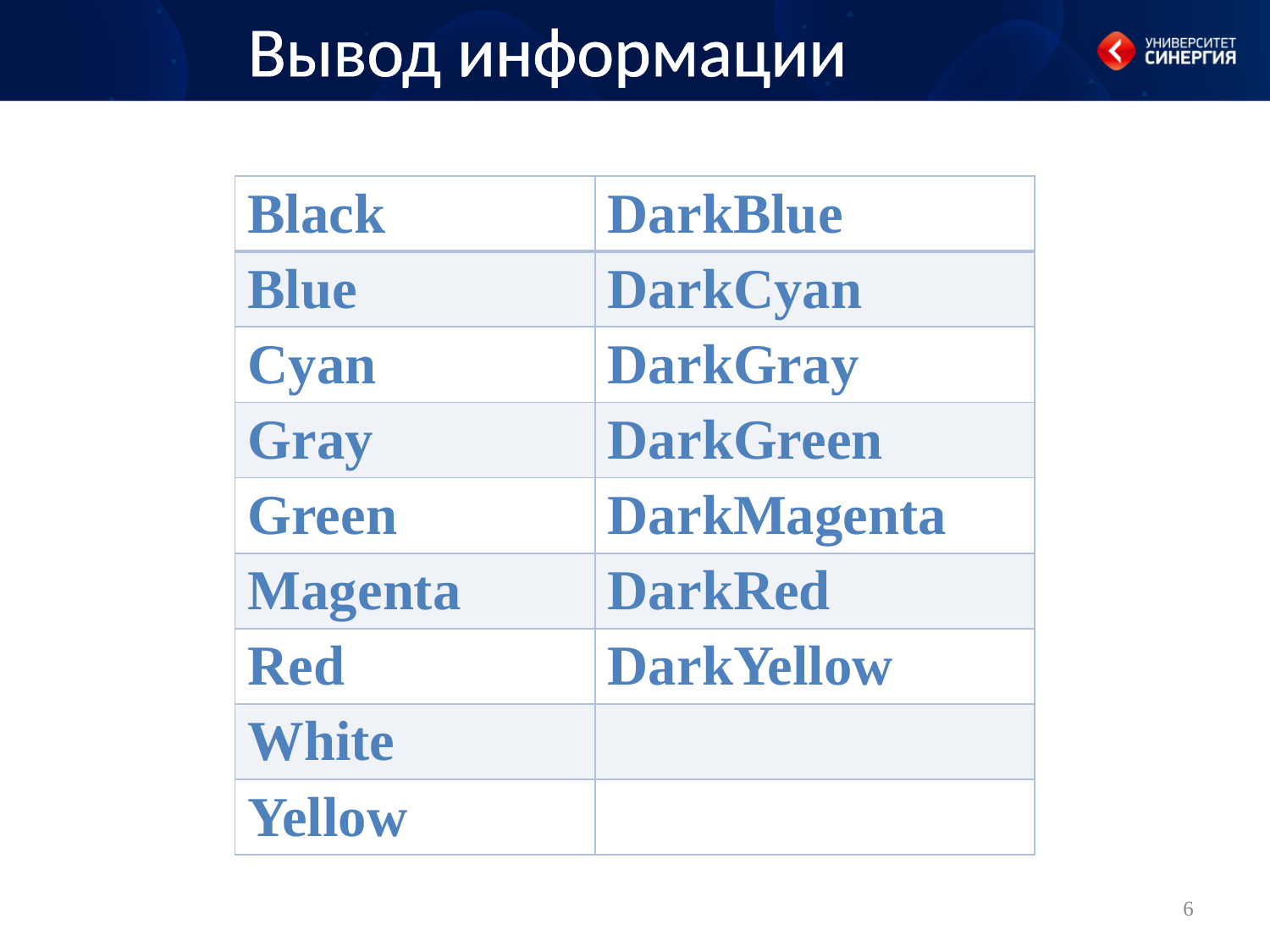

# Вывод информации

| Black | DarkBlue |
| --- | --- |
| Blue | DarkCyan |
| Cyan | DarkGray |
| Gray | DarkGreen |
| Green | DarkMagenta |
| Magenta | DarkRed |
| Red | DarkYellow |
| White |  |
| Yellow |  |
6